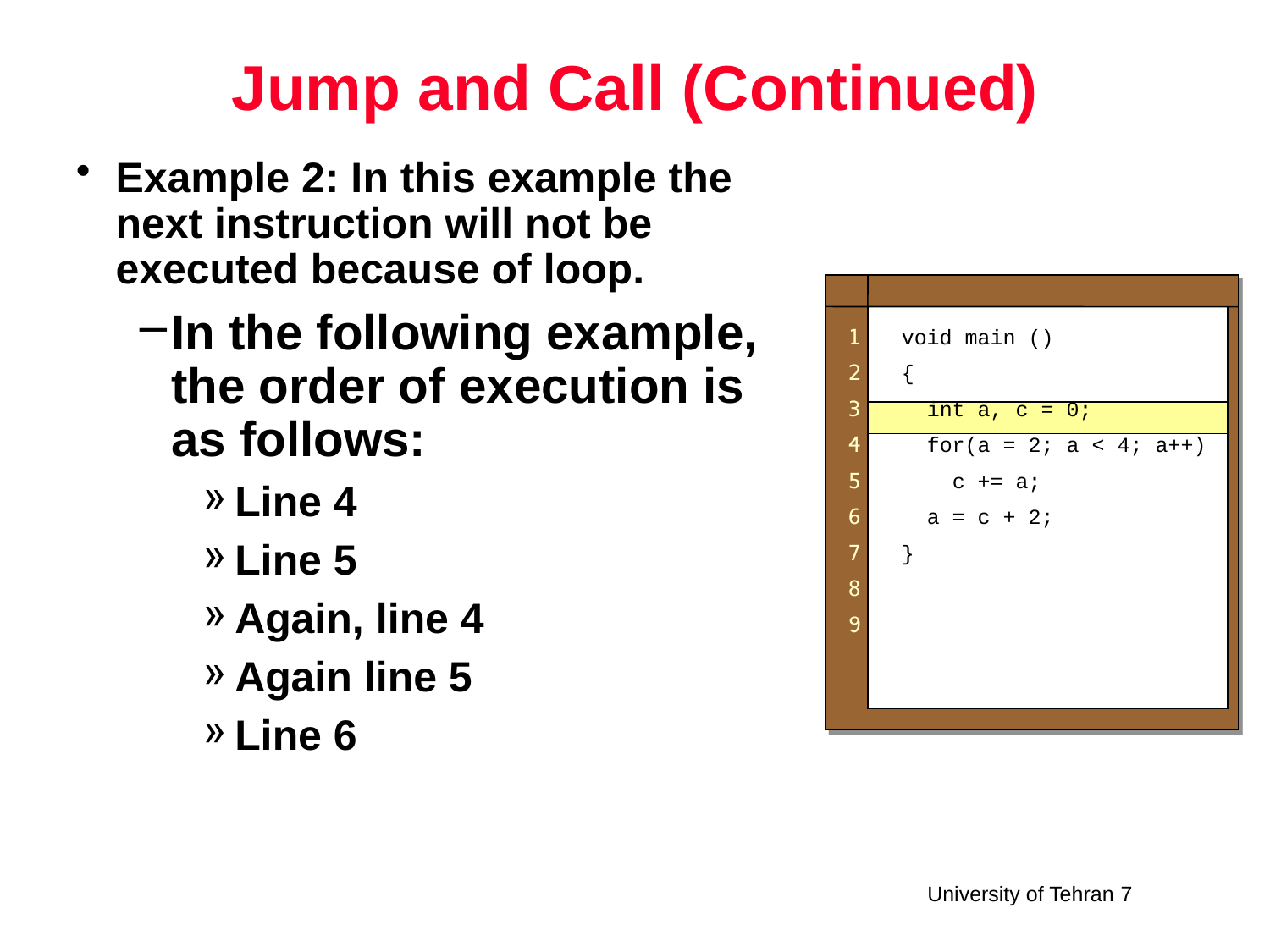

# Jump and Call (Continued)
Example 2: In this example the next instruction will not be executed because of loop.
In the following example, the order of execution is as follows:
Line 4
Line 5
Again, line 4
Again line 5
Line 6

1
2
3
4
5
6
7
8
9

void main ()
{
  int a, c = 0;
  for(a = 2; a < 4; a++)
    c += a;
  a = c + 2;
}